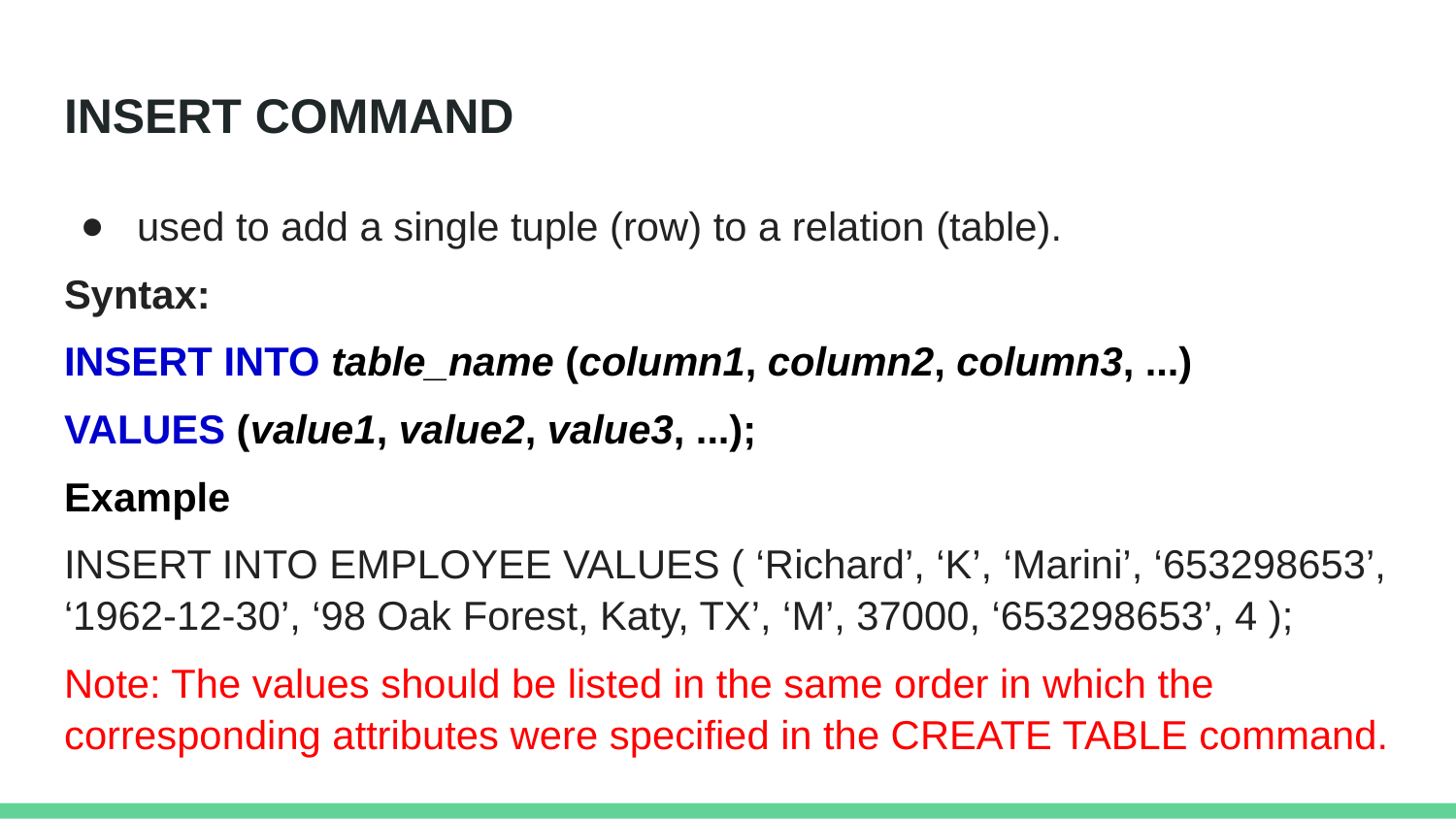

# INSERT COMMAND
used to add a single tuple (row) to a relation (table).
Syntax:
INSERT INTO table_name (column1, column2, column3, ...)
VALUES (value1, value2, value3, ...);
Example
INSERT INTO EMPLOYEE VALUES ( ‘Richard’, ‘K’, ‘Marini’, ‘653298653’, ‘1962-12-30’, ‘98 Oak Forest, Katy, TX’, ‘M’, 37000, ‘653298653’, 4 );
Note: The values should be listed in the same order in which the corresponding attributes were specified in the CREATE TABLE command.